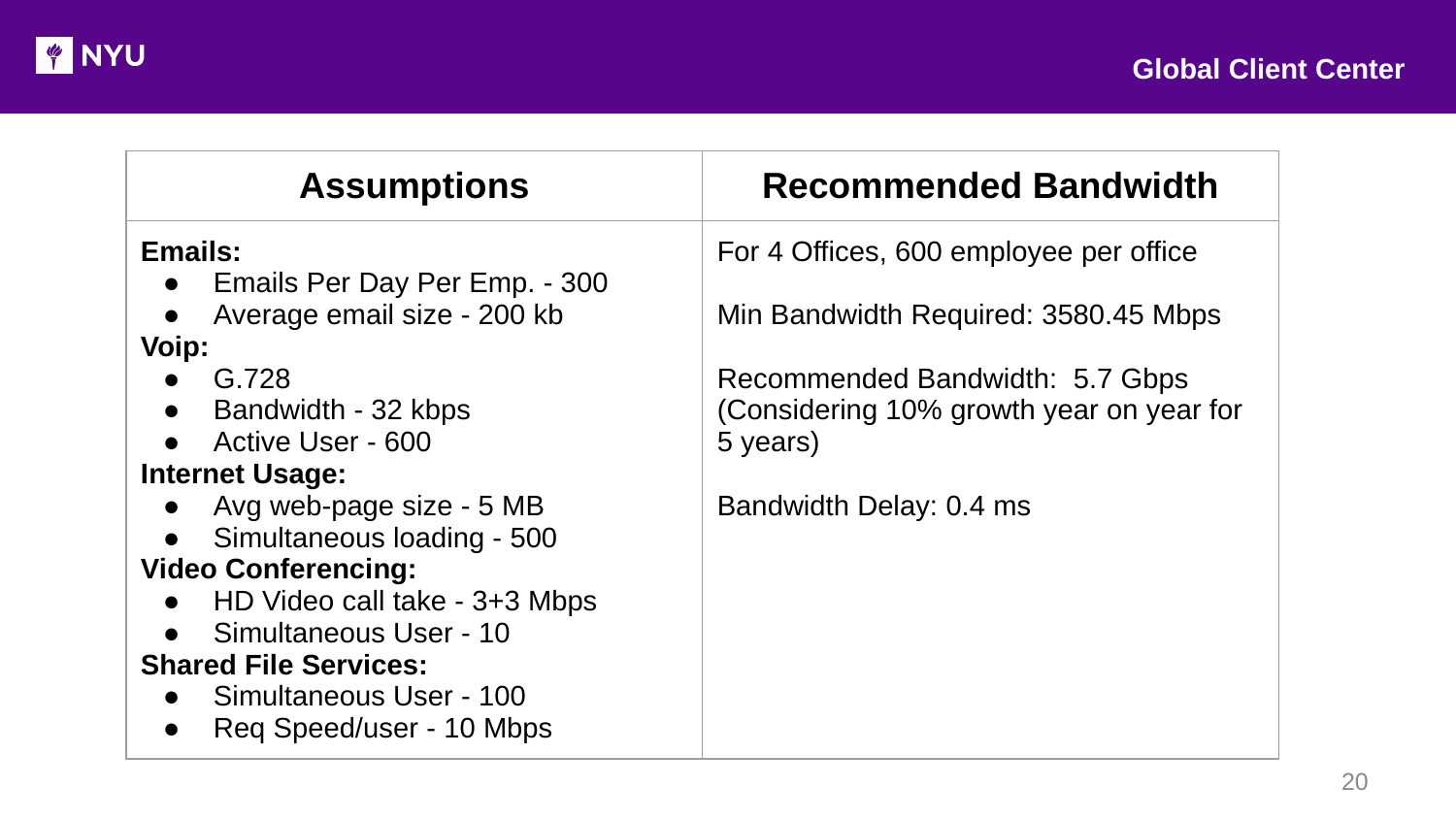

Global Client Center

| Assumptions | Recommended Bandwidth |
| --- | --- |
| Emails: Emails Per Day Per Emp. - 300 Average email size - 200 kb Voip: G.728 Bandwidth - 32 kbps Active User - 600 Internet Usage: Avg web-page size - 5 MB Simultaneous loading - 500 Video Conferencing: HD Video call take - 3+3 Mbps Simultaneous User - 10 Shared File Services: Simultaneous User - 100 Req Speed/user - 10 Mbps | For 4 Offices, 600 employee per office Min Bandwidth Required: 3580.45 Mbps Recommended Bandwidth: 5.7 Gbps (Considering 10% growth year on year for 5 years) Bandwidth Delay: 0.4 ms |

20